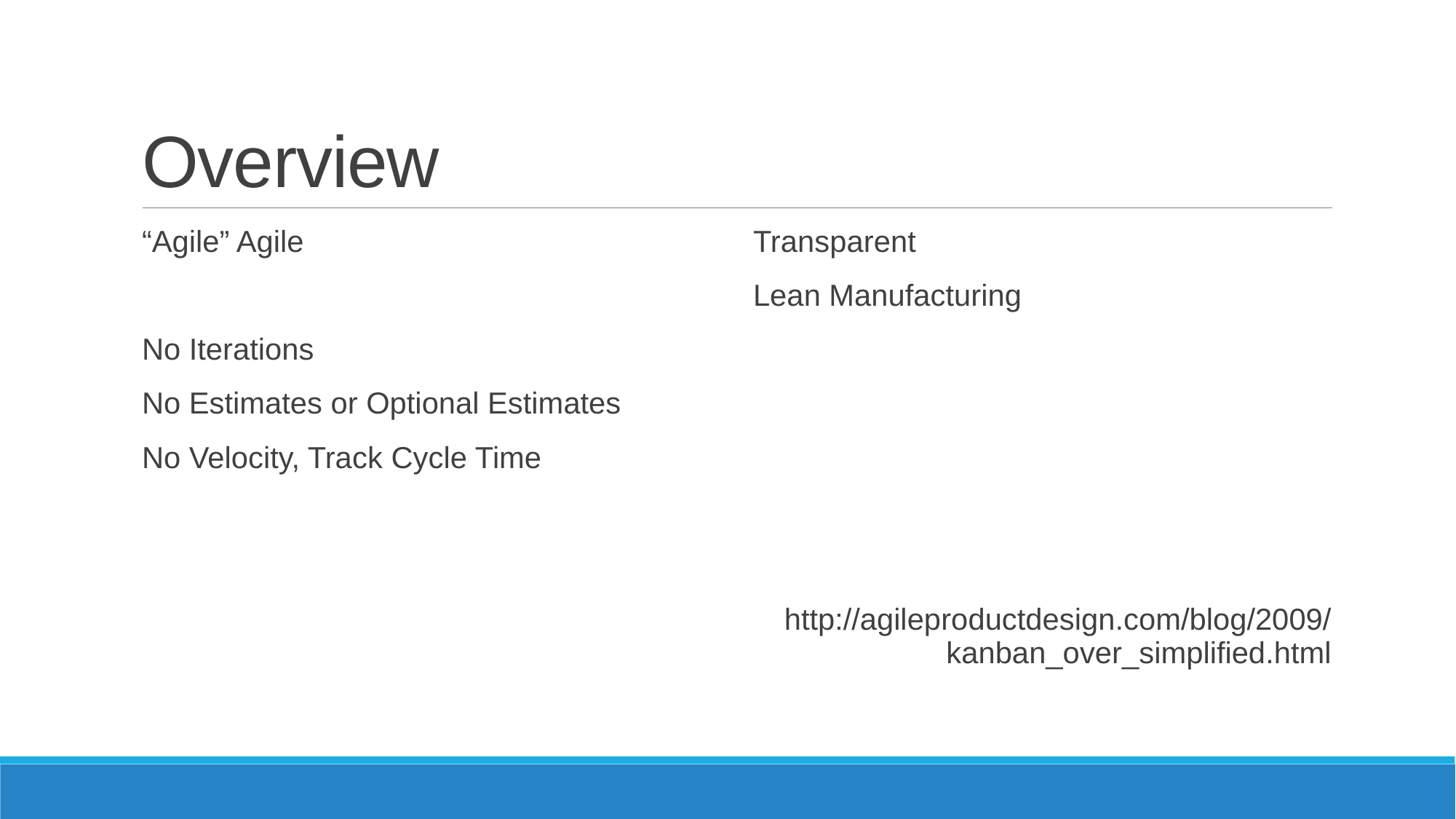

# Overview
“Agile” Agile

No Iterations
No Estimates or Optional Estimates
No Velocity, Track Cycle Time

Transparent
Lean Manufacturing

http://agileproductdesign.com/blog/2009/
kanban_over_simplified.html